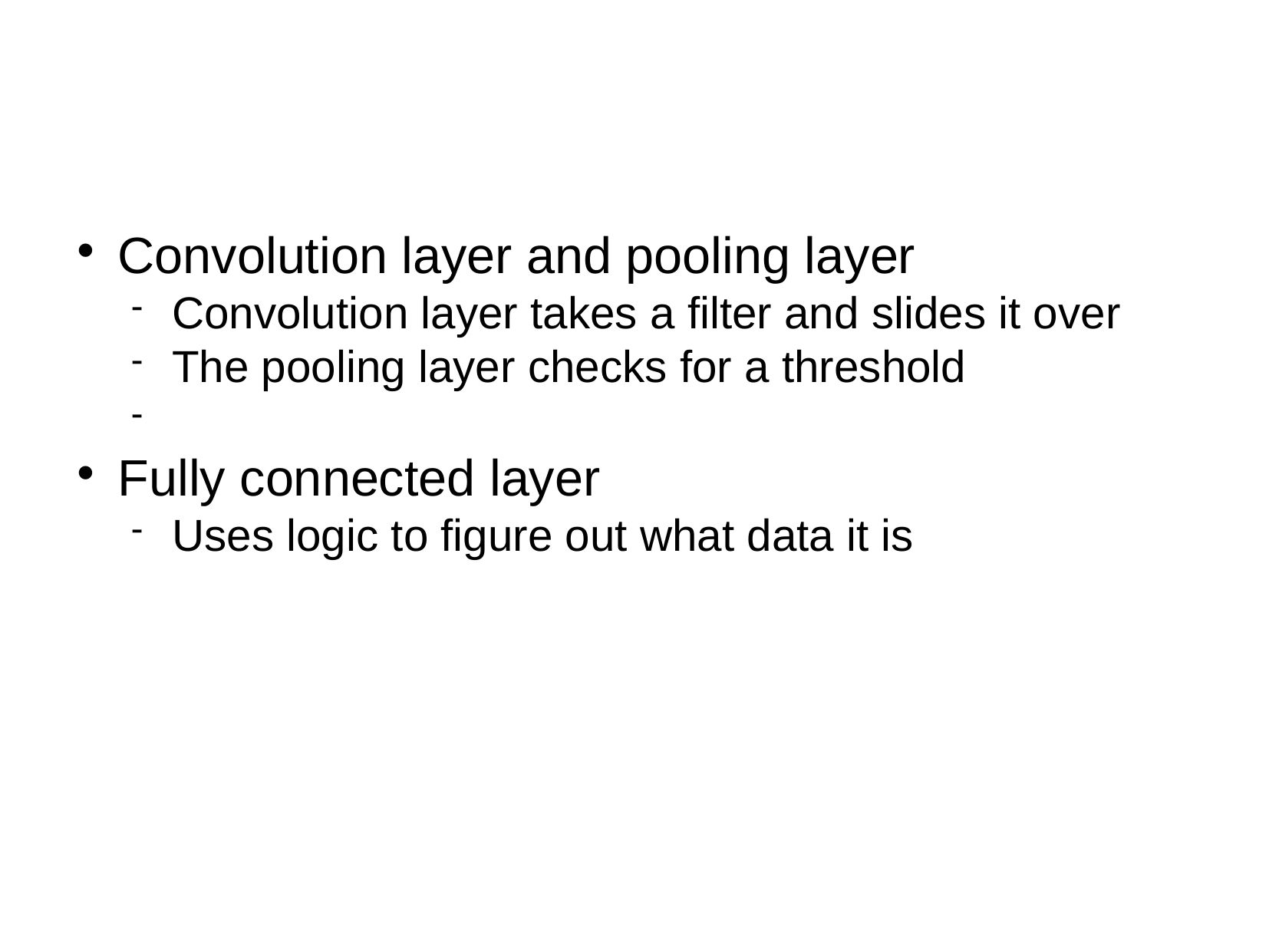

Convolution layer and pooling layer
Convolution layer takes a filter and slides it over
The pooling layer checks for a threshold

Fully connected layer
Uses logic to figure out what data it is